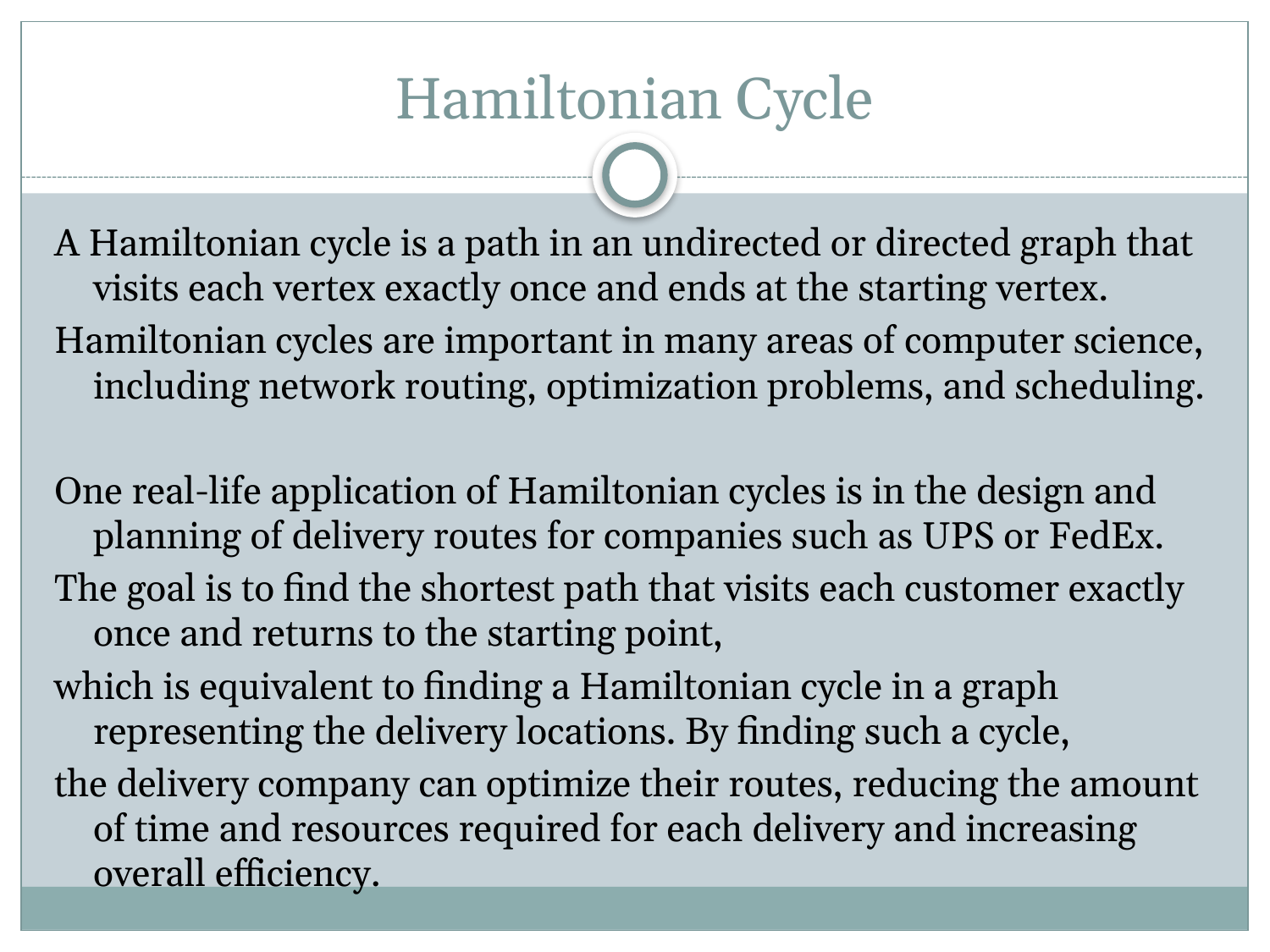

# Hamiltonian Cycle
A Hamiltonian cycle is a path in an undirected or directed graph that visits each vertex exactly once and ends at the starting vertex.
Hamiltonian cycles are important in many areas of computer science, including network routing, optimization problems, and scheduling.

One real-life application of Hamiltonian cycles is in the design and planning of delivery routes for companies such as UPS or FedEx.
The goal is to find the shortest path that visits each customer exactly once and returns to the starting point,
which is equivalent to finding a Hamiltonian cycle in a graph representing the delivery locations. By finding such a cycle,
the delivery company can optimize their routes, reducing the amount of time and resources required for each delivery and increasing overall efficiency.